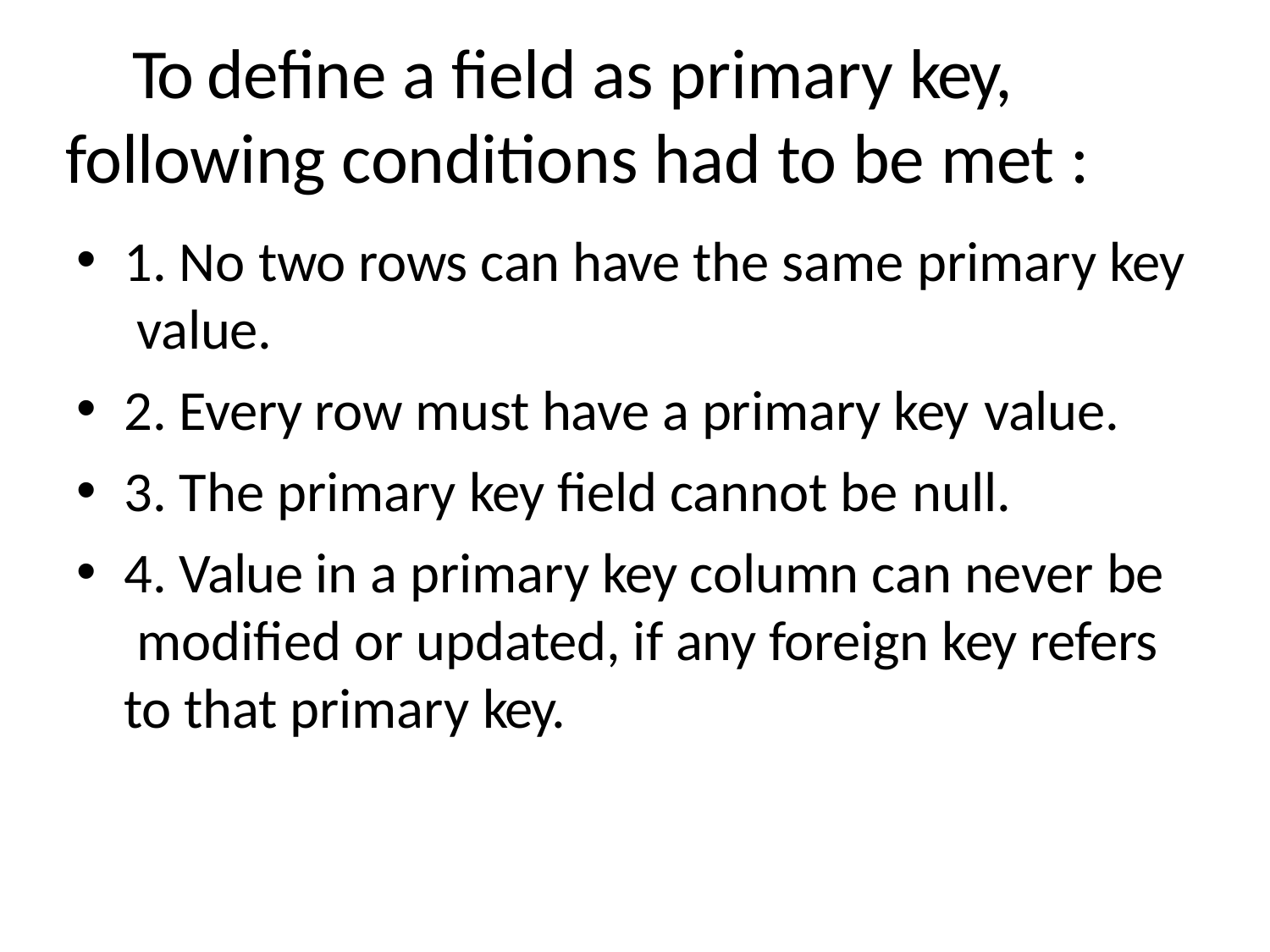

# To define a field as primary key,  following conditions had to be met :
1. No two rows can have the same primary key  value.
2. Every row must have a primary key value.
3. The primary key field cannot be null.
4. Value in a primary key column can never be  modified or updated, if any foreign key refers  to that primary key.